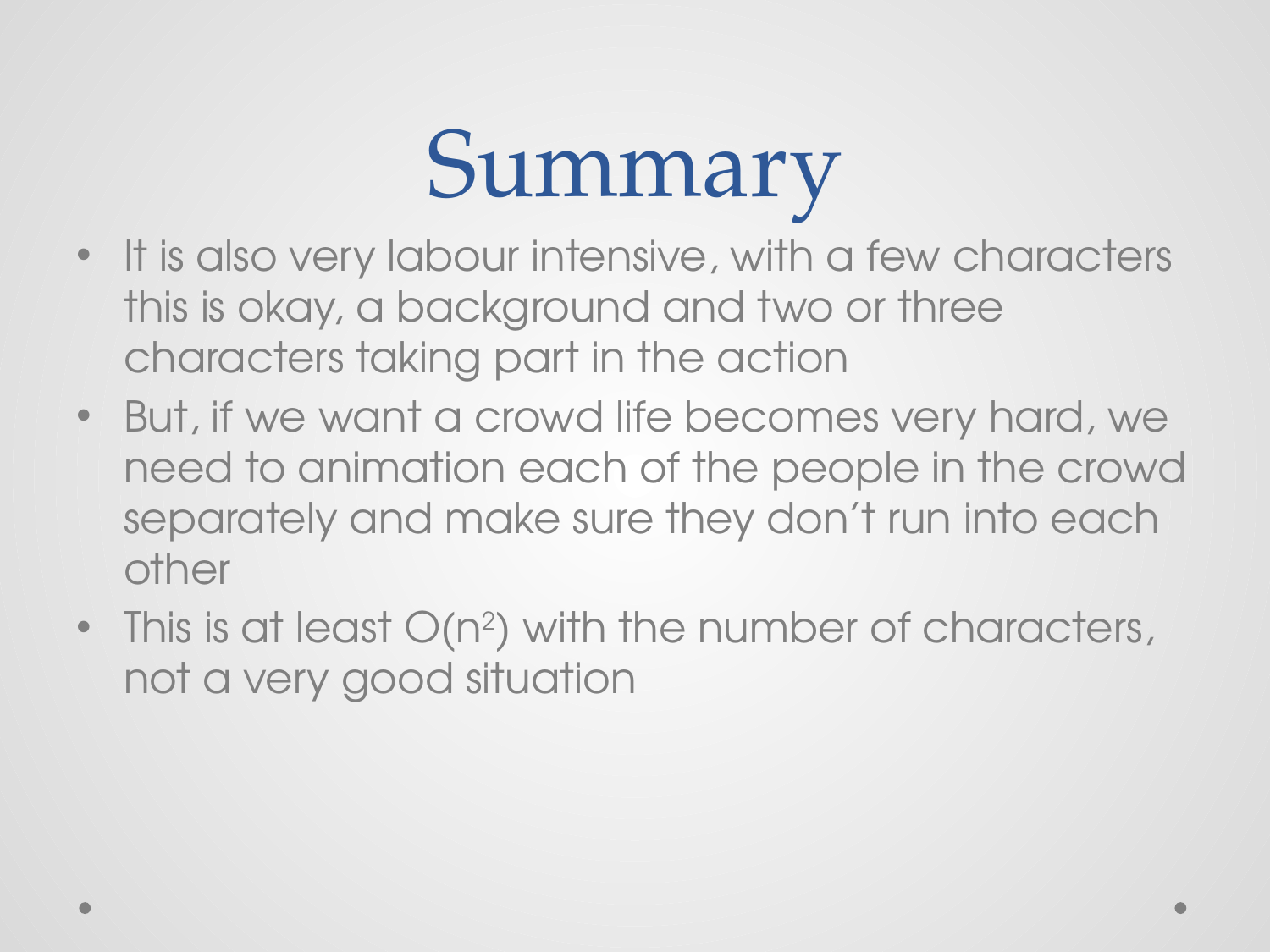

# Summary
It is also very labour intensive, with a few characters this is okay, a background and two or three characters taking part in the action
But, if we want a crowd life becomes very hard, we need to animation each of the people in the crowd separately and make sure they don’t run into each other
This is at least O(n2) with the number of characters, not a very good situation